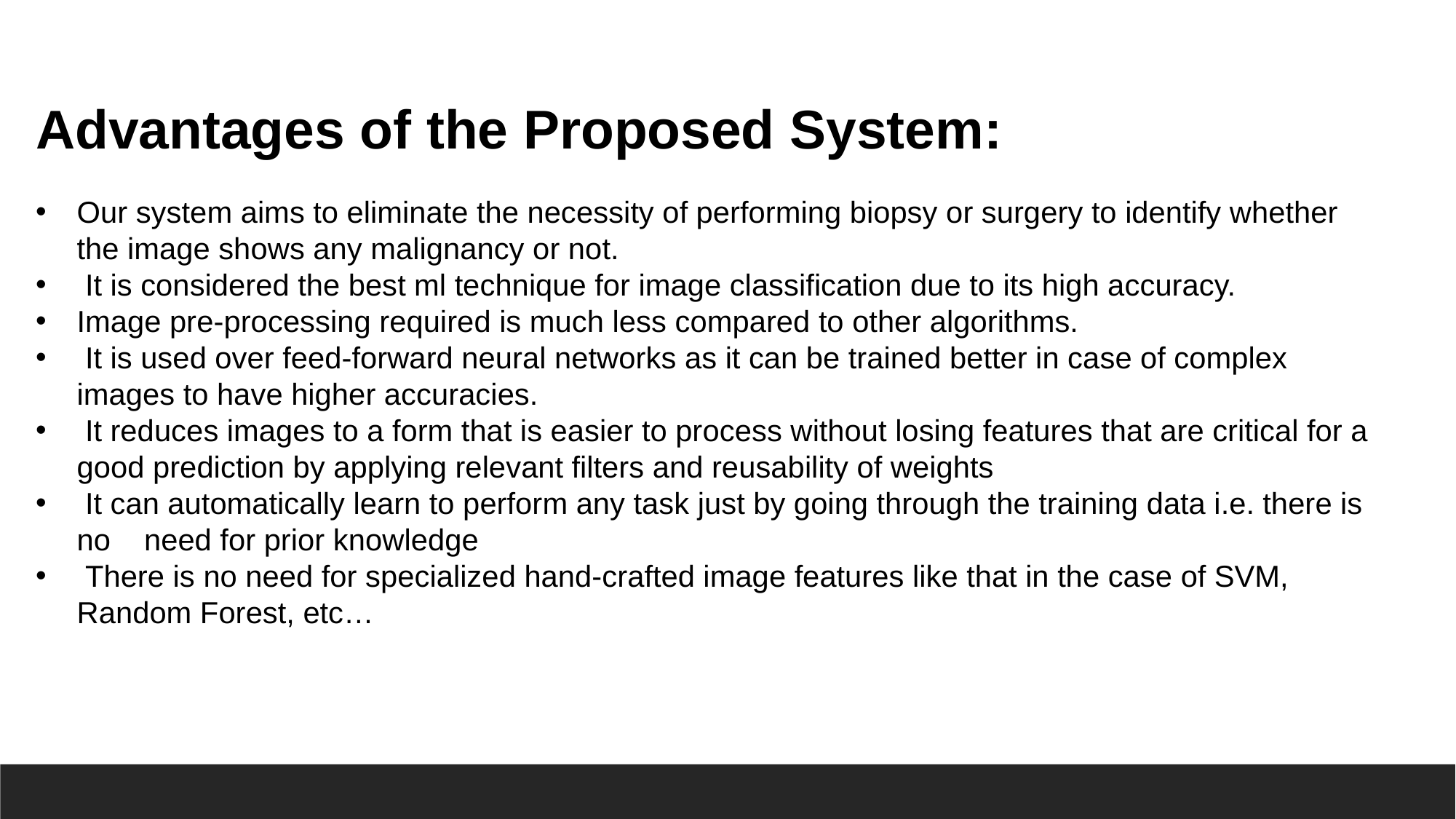

Advantages of the Proposed System:

Our system aims to eliminate the necessity of performing biopsy or surgery to identify whether the image shows any malignancy or not.
 It is considered the best ml technique for image classification due to its high accuracy.
Image pre-processing required is much less compared to other algorithms.
 It is used over feed-forward neural networks as it can be trained better in case of complex images to have higher accuracies.
 It reduces images to a form that is easier to process without losing features that are critical for a good prediction by applying relevant filters and reusability of weights
 It can automatically learn to perform any task just by going through the training data i.e. there is no    need for prior knowledge
 There is no need for specialized hand-crafted image features like that in the case of SVM, Random Forest, etc…